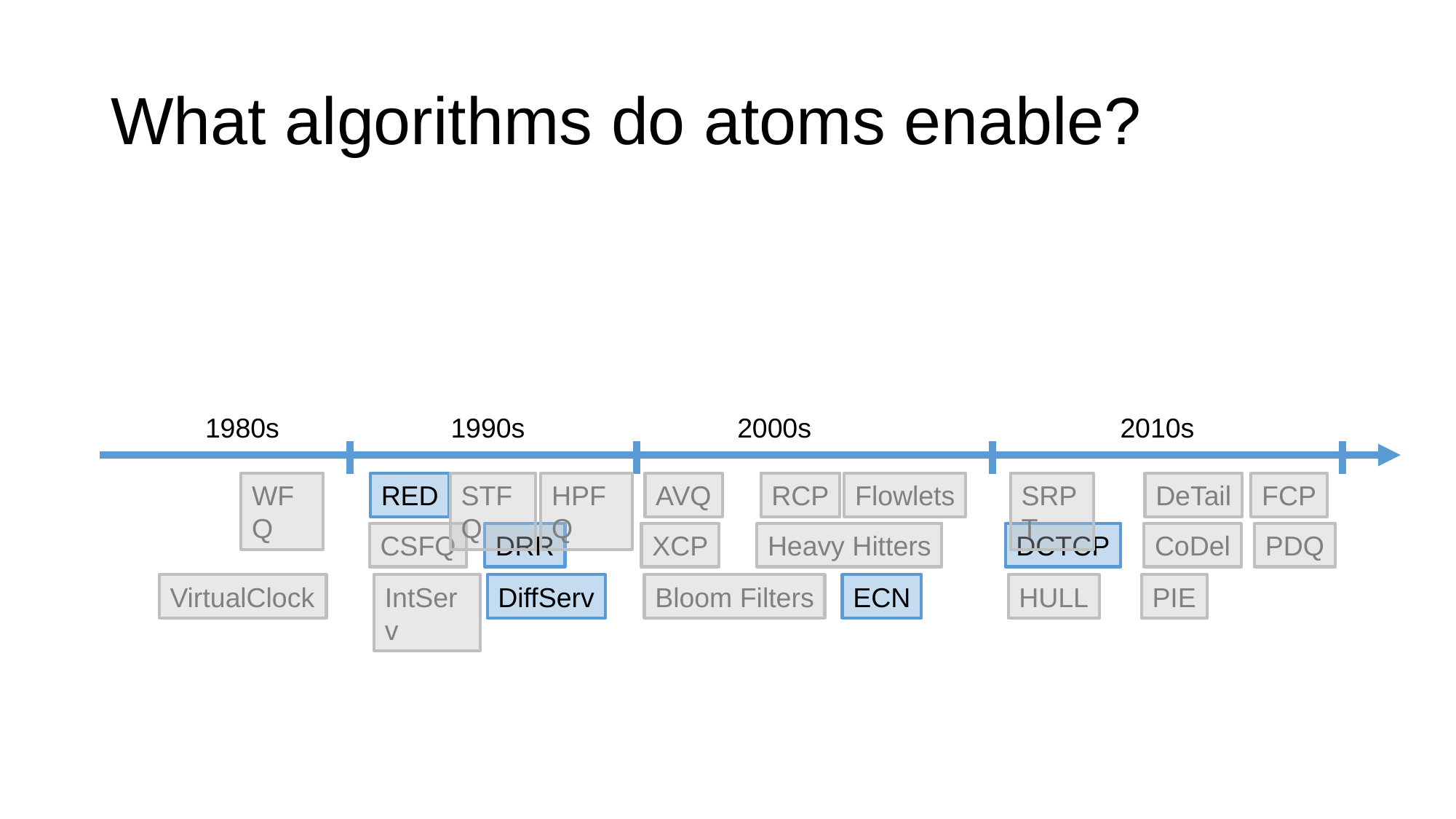

# What algorithms do atoms enable?
1980s
1990s
2000s
2010s
WFQ
RED
STFQ
HPFQ
AVQ
RCP
Flowlets
SRPT
DeTail
FCP
CSFQ
DRR
XCP
Heavy Hitters
DCTCP
CoDel
PDQ
VirtualClock
IntServ
DiffServ
Bloom Filters
ECN
HULL
PIE